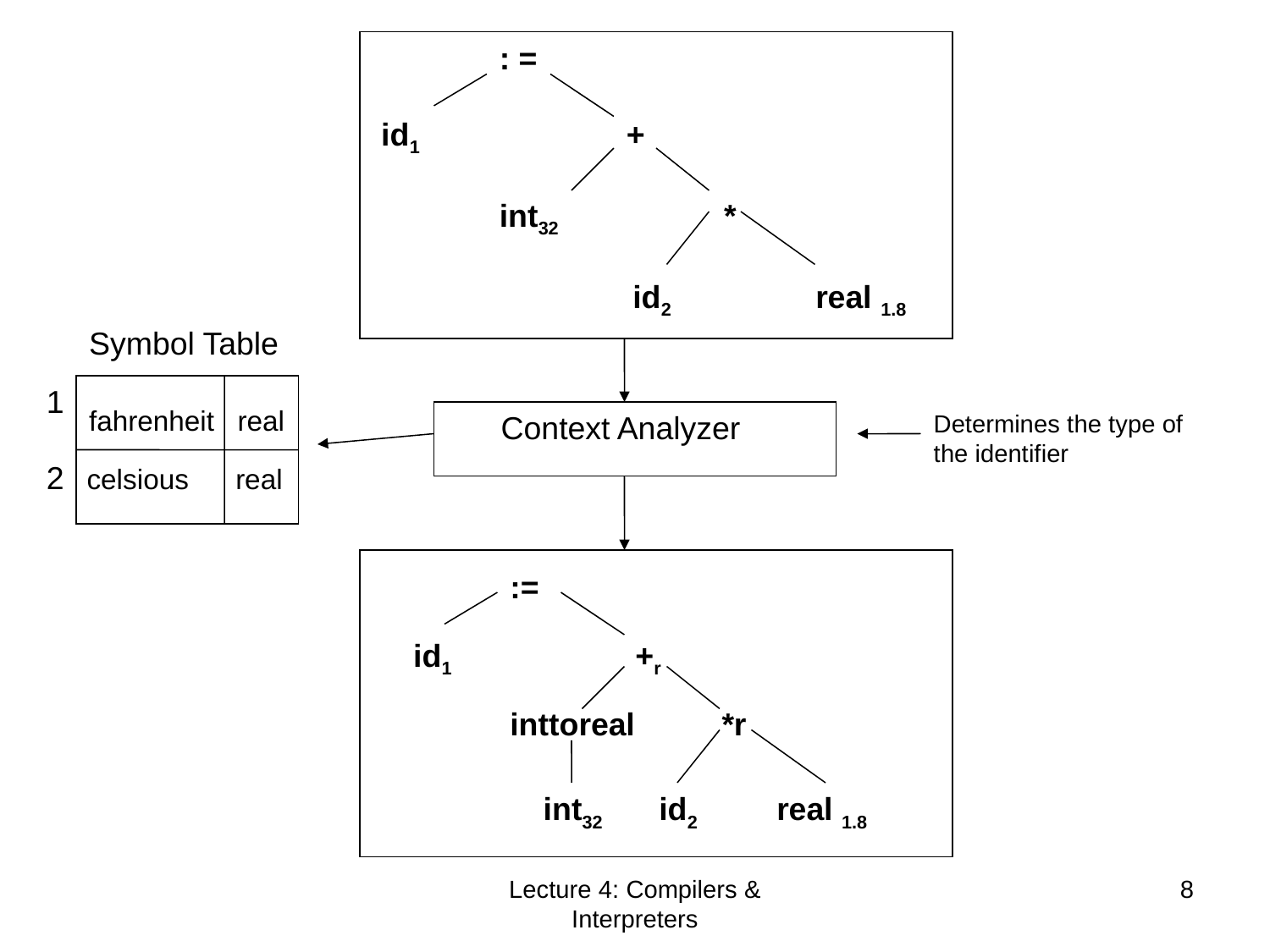

: =

 id1   		+

 	int32 	           *

	               id2 	       real 1.8

Symbol Table

1

2

fahrenheit   real

Context Analyzer

Determines the type of
the identifier

celsious      real

:=

id1
+r

inttoreal
*r

int32
id2
real 1.8
Lecture 4: Compilers & Interpreters
8